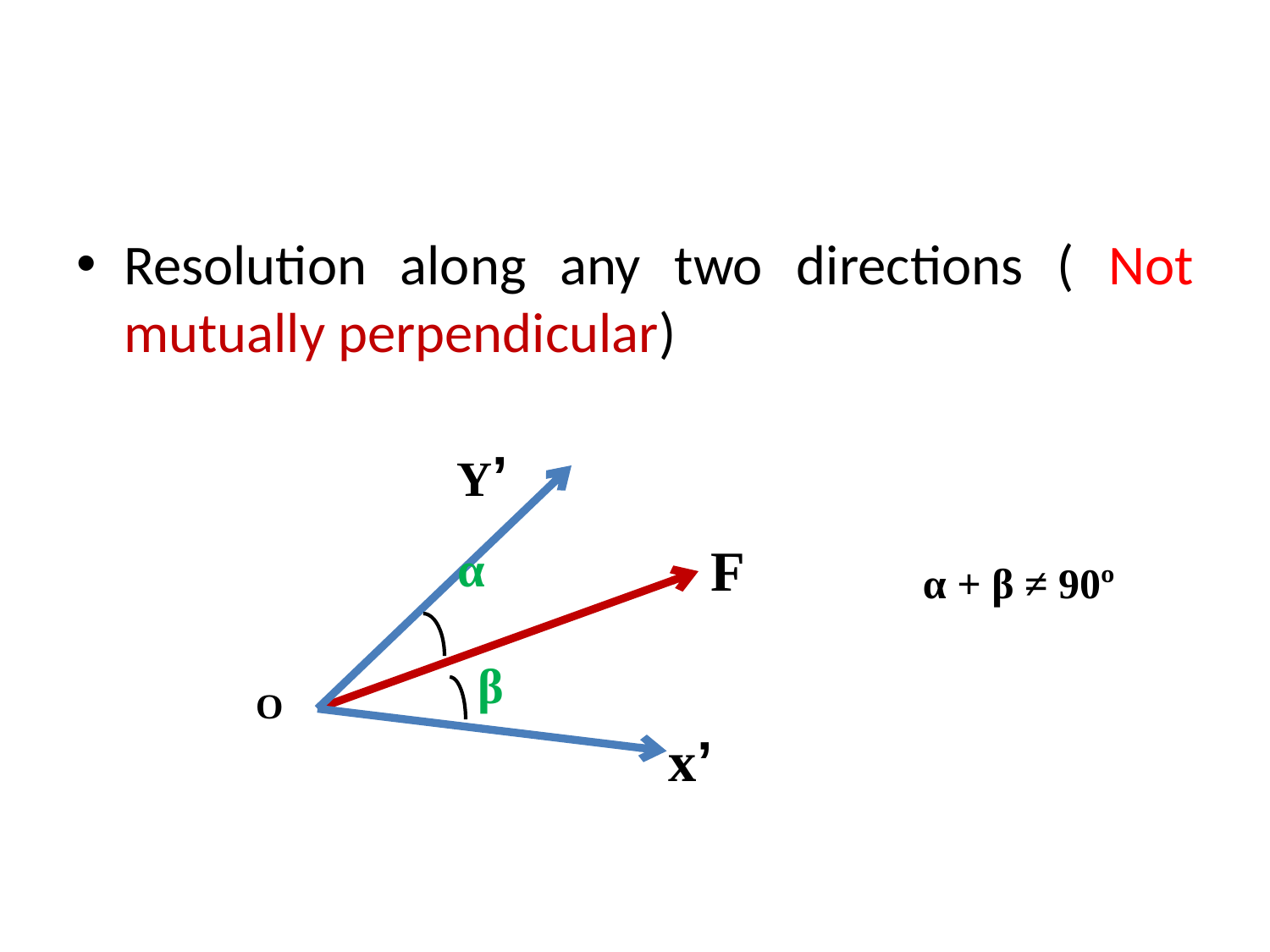

Resolution along any two directions ( Not mutually perpendicular)
Y’
α

β

x’
F
O
α + β ≠ 90º